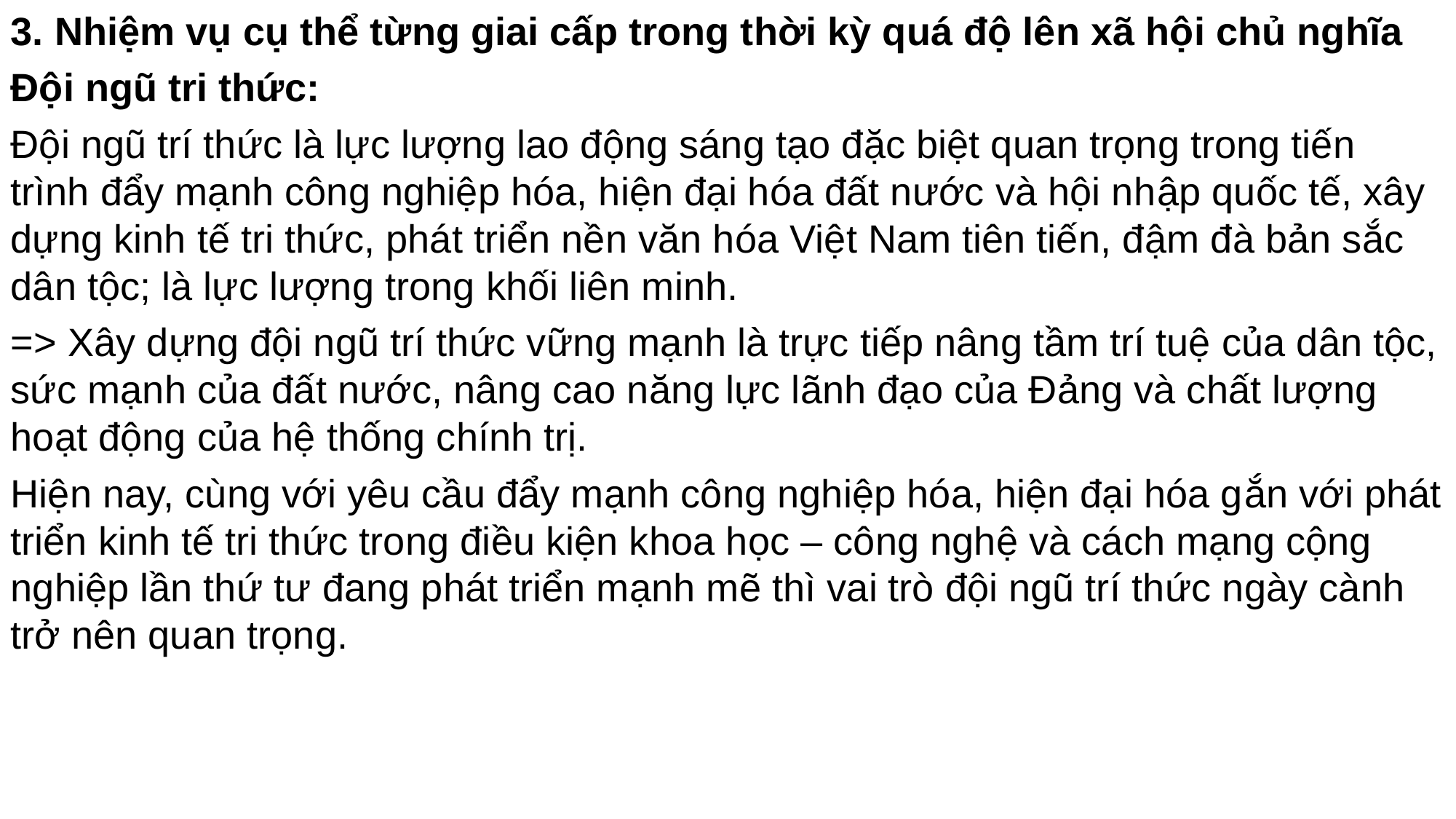

3. Nhiệm vụ cụ thể từng giai cấp trong thời kỳ quá độ lên xã hội chủ nghĩa
Đội ngũ tri thức:
Đội ngũ trí thức là lực lượng lao động sáng tạo đặc biệt quan trọng trong tiến trình đẩy mạnh công nghiệp hóa, hiện đại hóa đất nước và hội nhập quốc tế, xây dựng kinh tế tri thức, phát triển nền văn hóa Việt Nam tiên tiến, đậm đà bản sắc dân tộc; là lực lượng trong khối liên minh.
=> Xây dựng đội ngũ trí thức vững mạnh là trực tiếp nâng tầm trí tuệ của dân tộc, sức mạnh của đất nước, nâng cao năng lực lãnh đạo của Ðảng và chất lượng hoạt động của hệ thống chính trị.
Hiện nay, cùng với yêu cầu đẩy mạnh công nghiệp hóa, hiện đại hóa gắn với phát triển kinh tế tri thức trong điều kiện khoa học – công nghệ và cách mạng cộng nghiệp lần thứ tư đang phát triển mạnh mẽ thì vai trò đội ngũ trí thức ngày cành trở nên quan trọng.